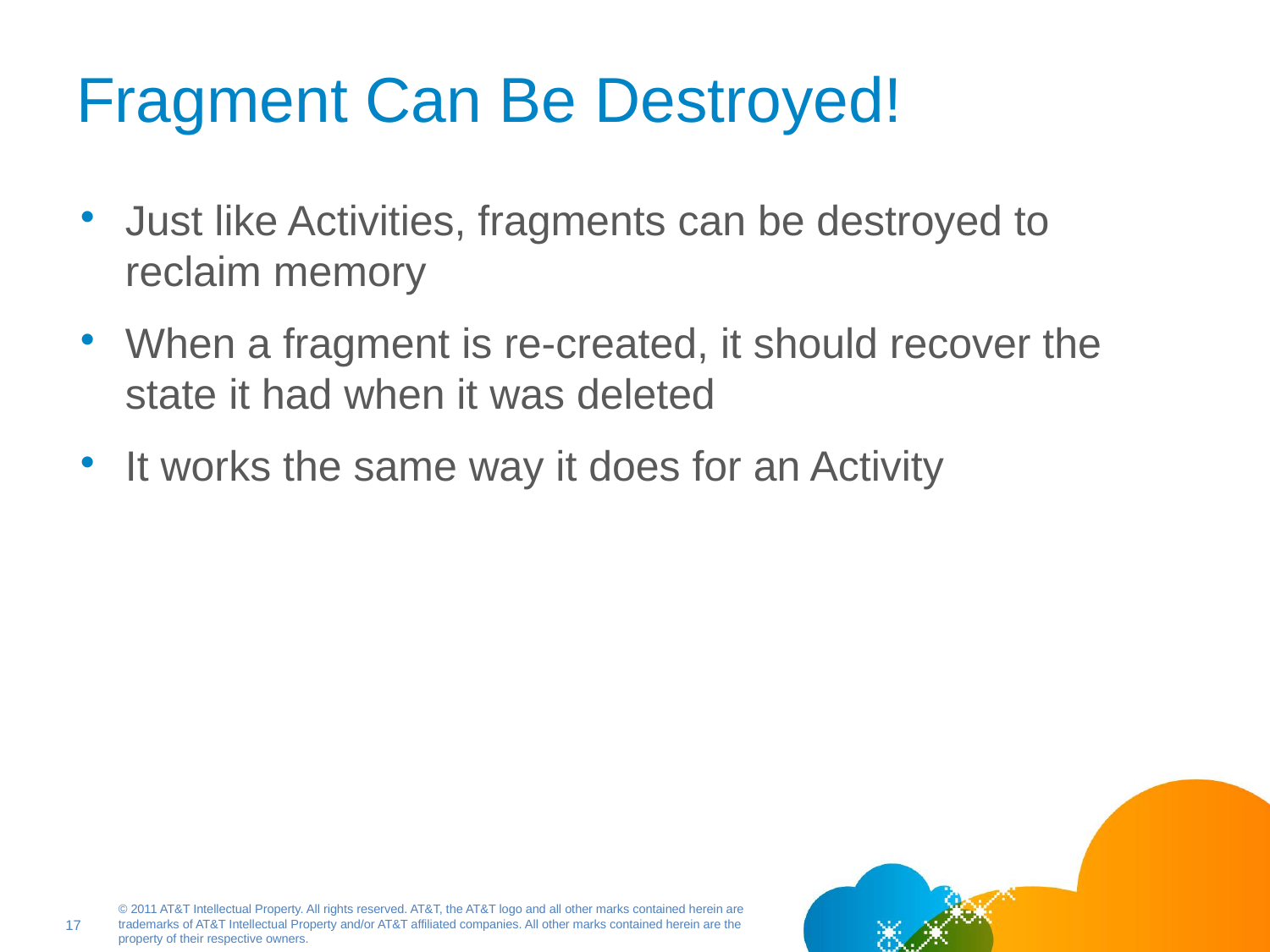

# Fragment Can Be Destroyed!
Just like Activities, fragments can be destroyed to reclaim memory
When a fragment is re-created, it should recover the state it had when it was deleted
It works the same way it does for an Activity
17